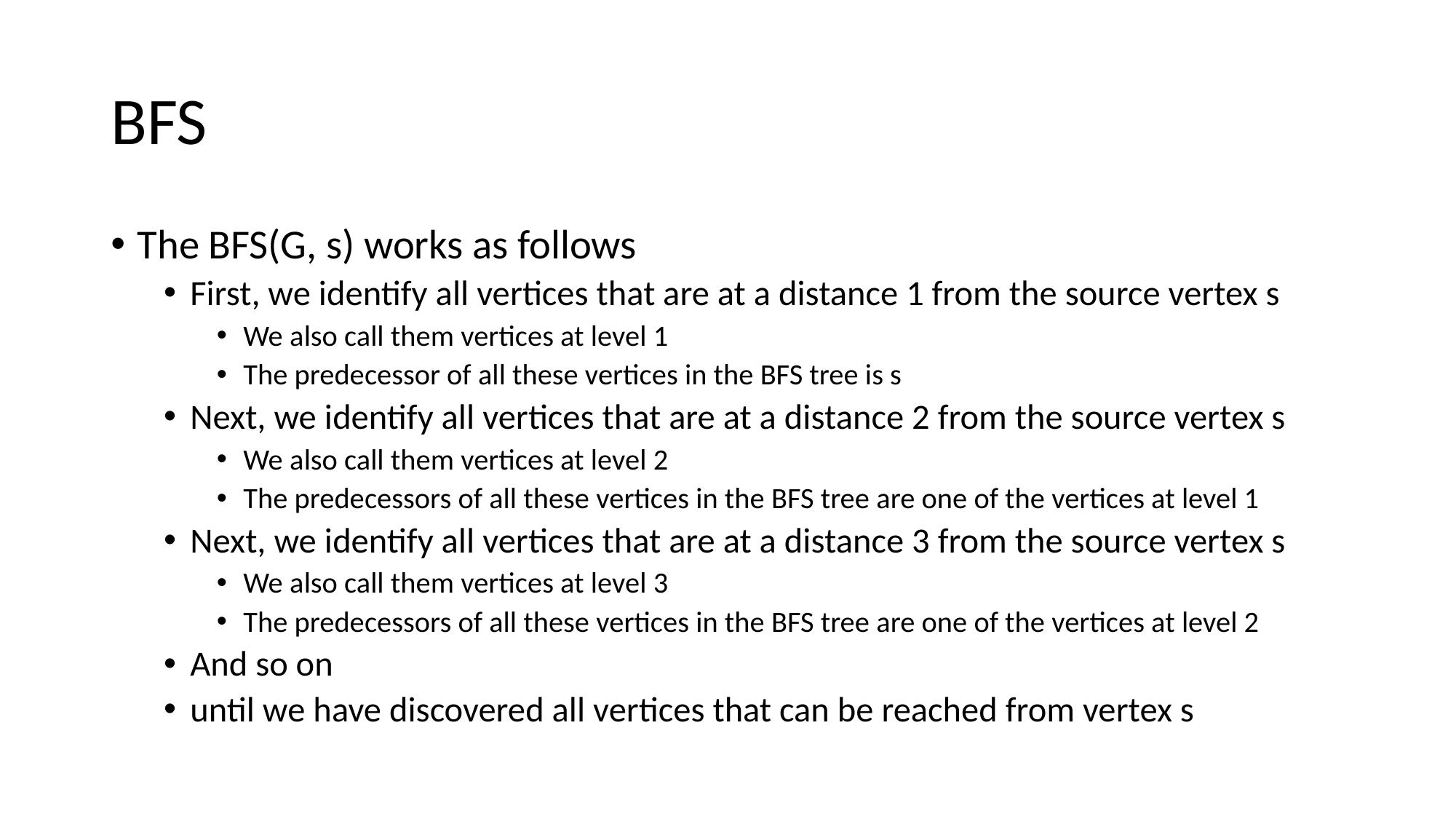

# BFS
The BFS(G, s) works as follows
First, we identify all vertices that are at a distance 1 from the source vertex s
We also call them vertices at level 1
The predecessor of all these vertices in the BFS tree is s
Next, we identify all vertices that are at a distance 2 from the source vertex s
We also call them vertices at level 2
The predecessors of all these vertices in the BFS tree are one of the vertices at level 1
Next, we identify all vertices that are at a distance 3 from the source vertex s
We also call them vertices at level 3
The predecessors of all these vertices in the BFS tree are one of the vertices at level 2
And so on
until we have discovered all vertices that can be reached from vertex s